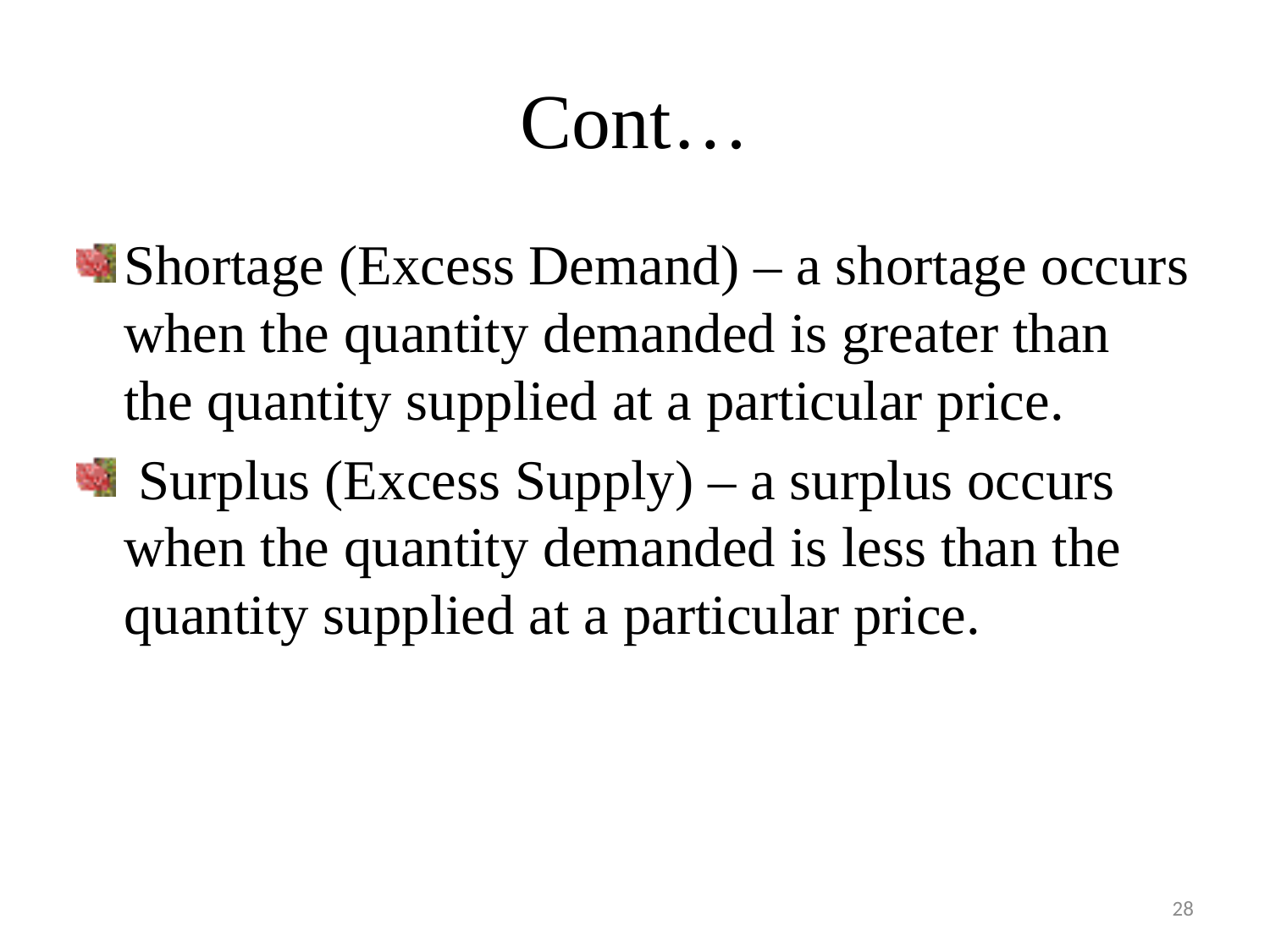

# Cont…
Shortage (Excess Demand) – a shortage occurs when the quantity demanded is greater than the quantity supplied at a particular price.
 Surplus (Excess Supply) – a surplus occurs when the quantity demanded is less than the quantity supplied at a particular price.

28